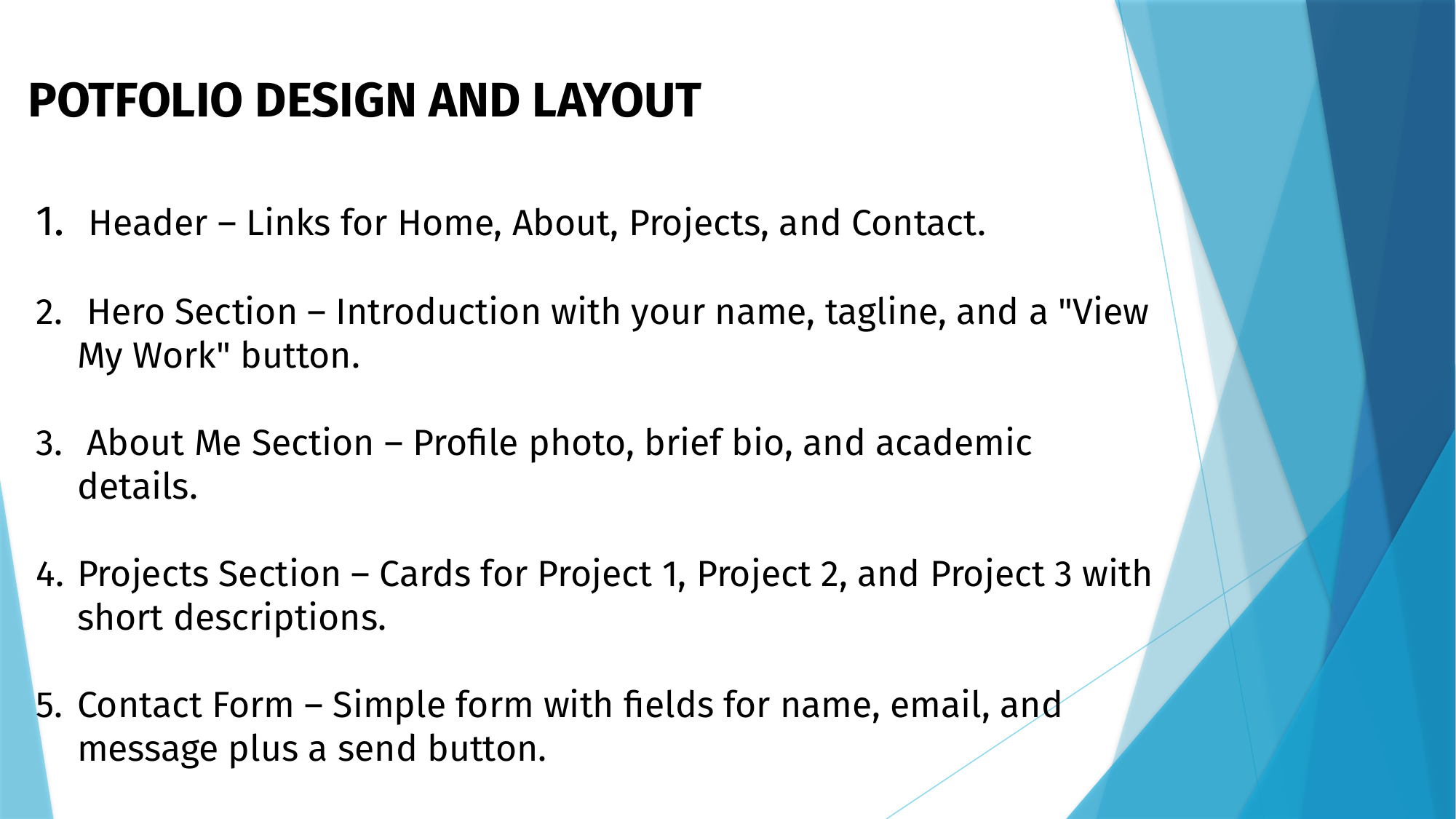

POTFOLIO DESIGN AND LAYOUT
 Header – Links for Home, About, Projects, and Contact.

 Hero Section – Introduction with your name, tagline, and a "View My Work" button.

 About Me Section – Profile photo, brief bio, and academic details.

Projects Section – Cards for Project 1, Project 2, and Project 3 with short descriptions.

Contact Form – Simple form with fields for name, email, and message plus a send button.